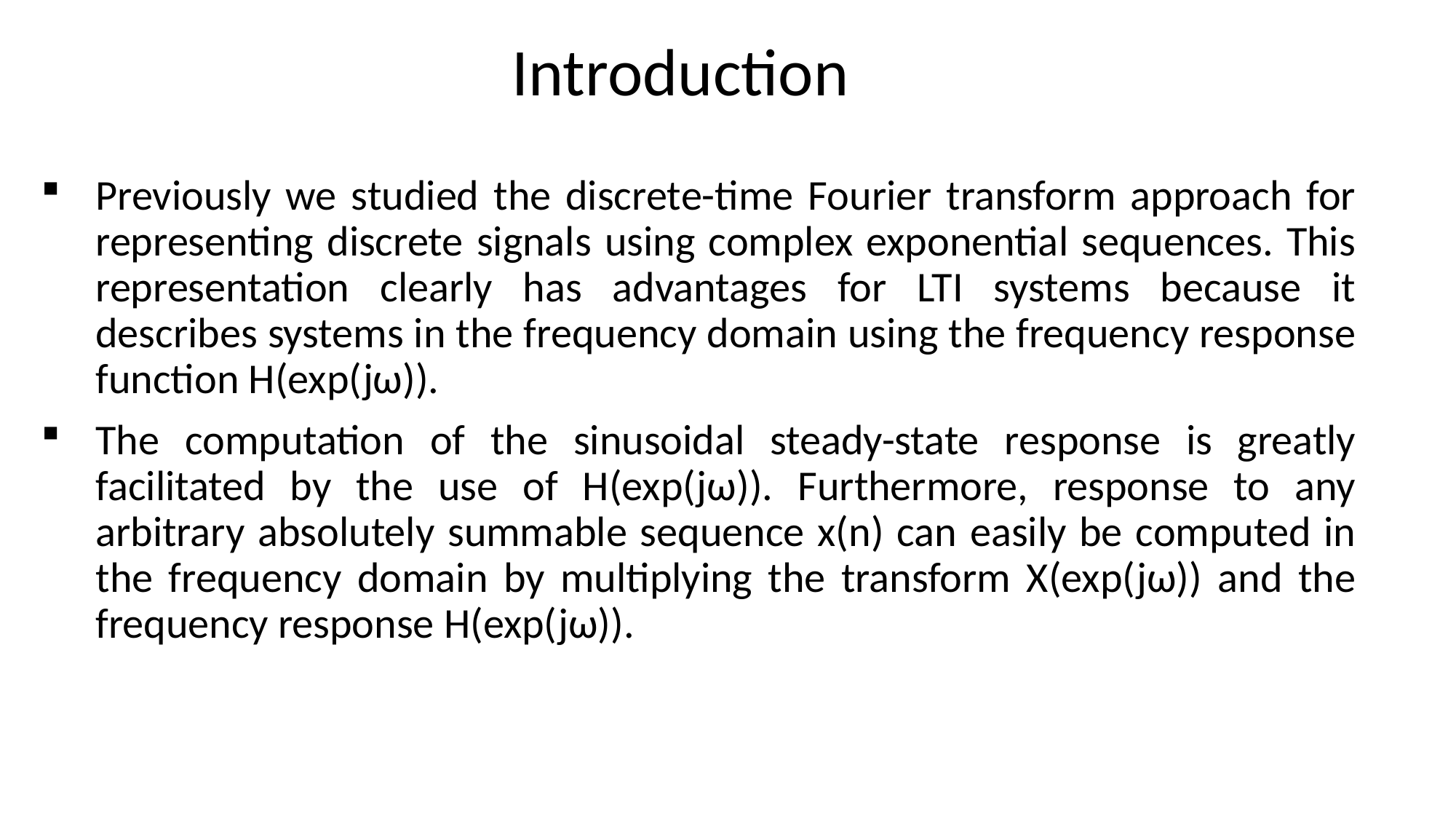

# Introduction
Previously we studied the discrete-time Fourier transform approach for representing discrete signals using complex exponential sequences. This representation clearly has advantages for LTI systems because it describes systems in the frequency domain using the frequency response function H(exp(jω)).
The computation of the sinusoidal steady-state response is greatly facilitated by the use of H(exp(jω)). Furthermore, response to any arbitrary absolutely summable sequence x(n) can easily be computed in the frequency domain by multiplying the transform X(exp(jω)) and the frequency response H(exp(jω)).